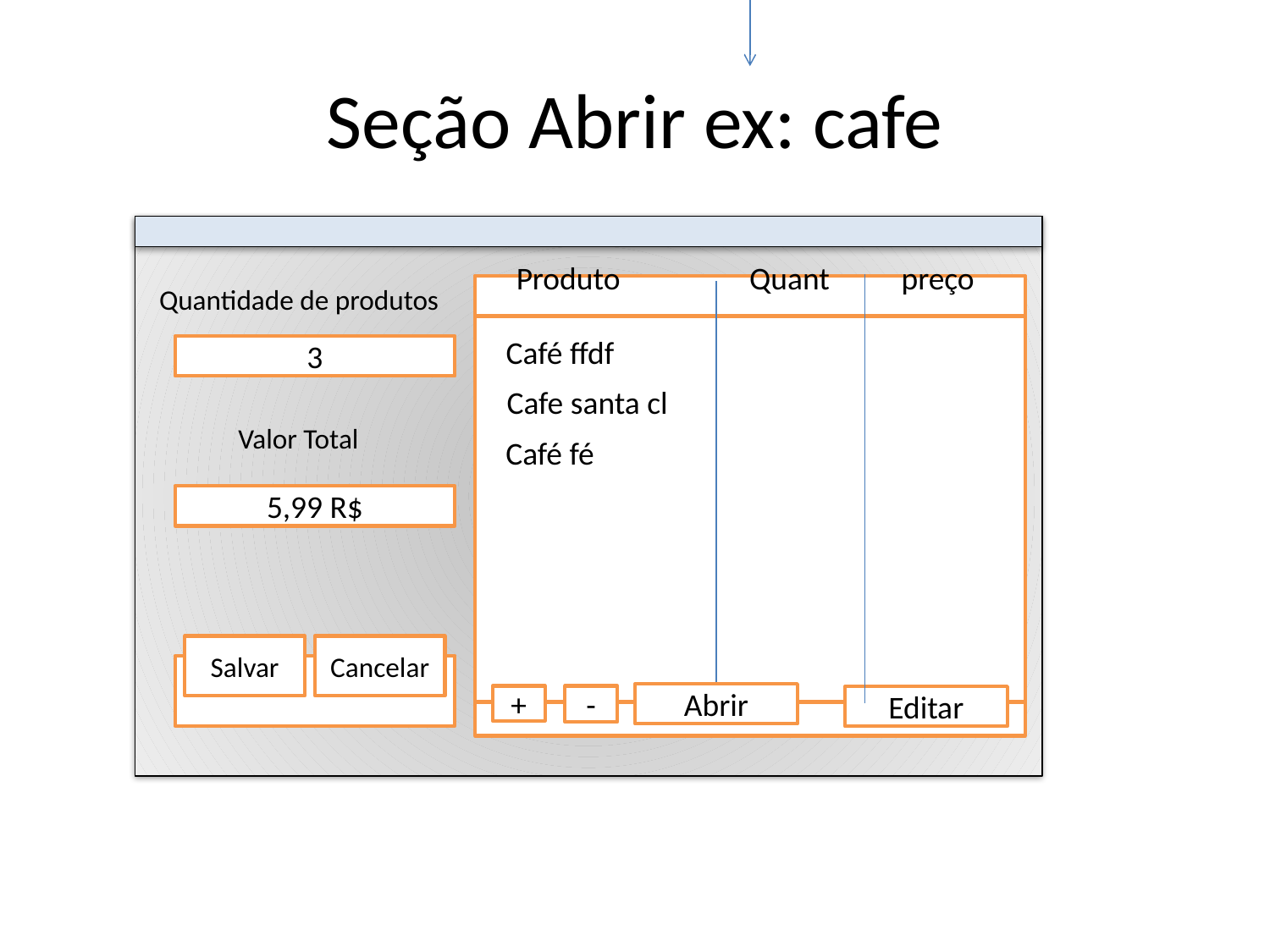

# Seção Abrir ex: cafe

Quantidade de produtos

    Produto                  Quant          preço
Café ffdf
3
Cafe santa cl
Valor Total
Café fé
5,99 R$
Salvar
Cancelar

Abrir
+
-
Editar